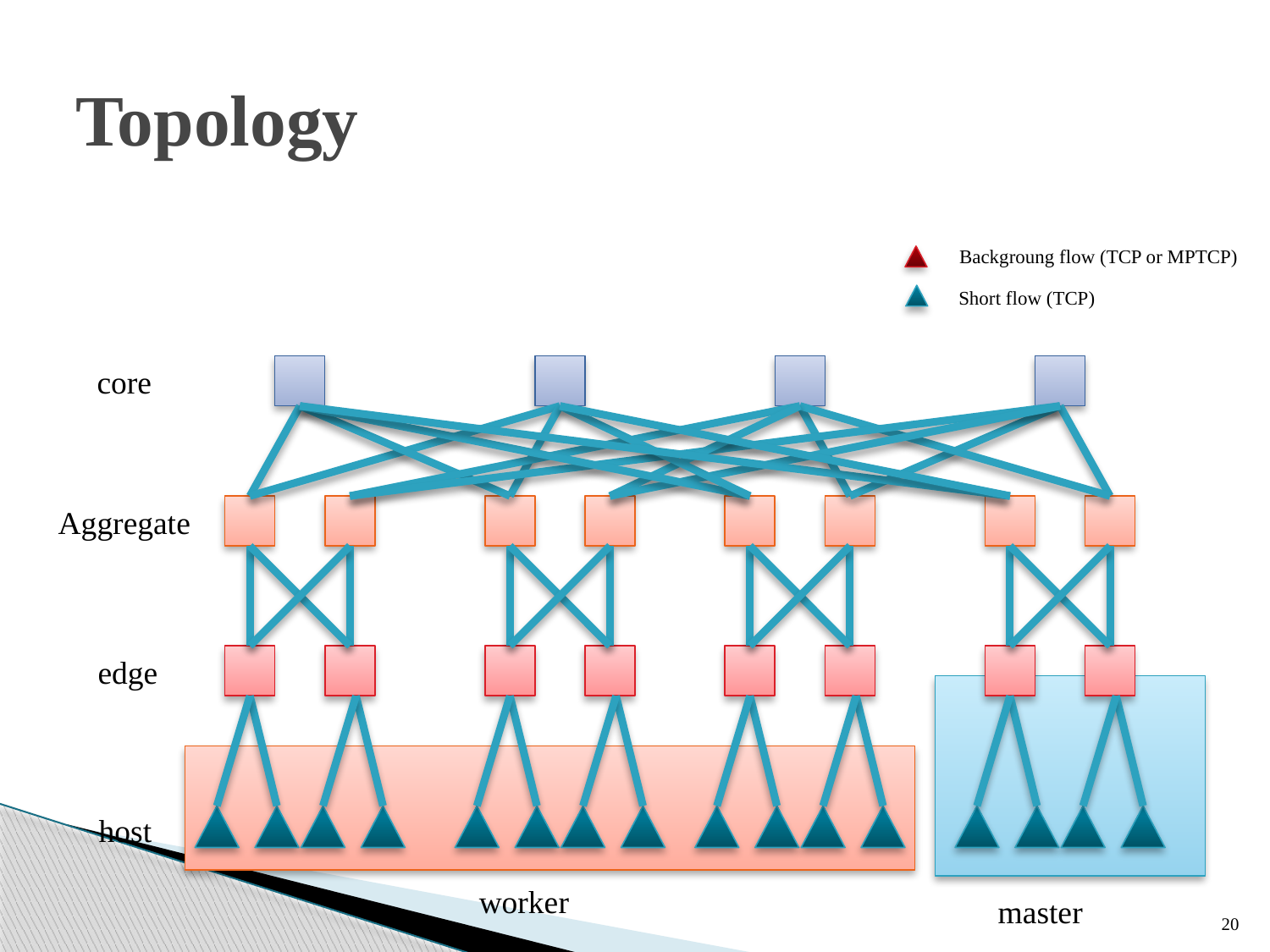

# Topology
Backgroung flow (TCP or MPTCP)

Short flow (TCP)

core

Aggregate

edge

host

worker
master
20